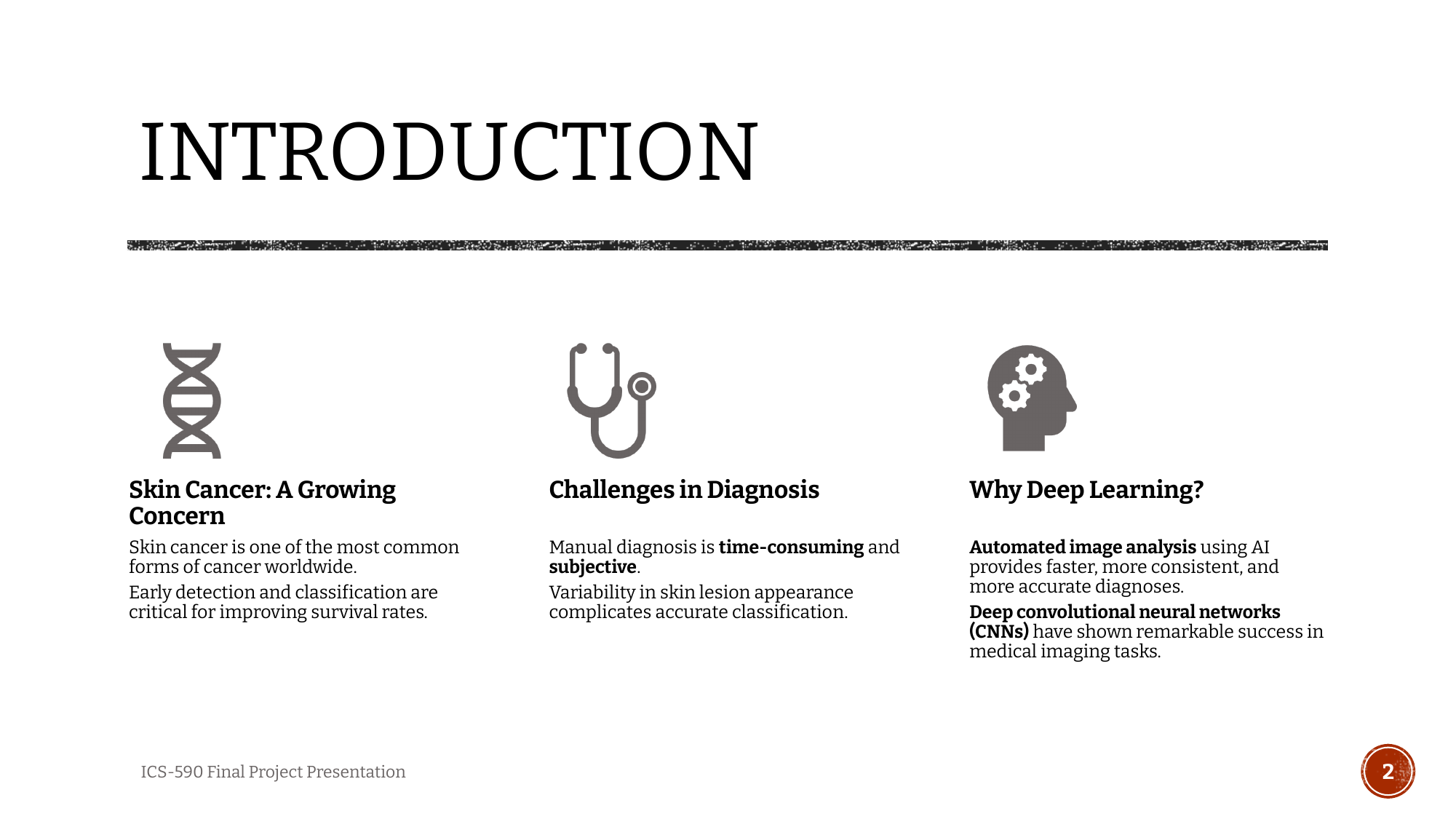

# Introduction

Skin Cancer: A Growing Concern
Skin cancer is one of the most common forms of cancer worldwide.
Early detection and classification are critical for improving survival rates.
Challenges in Diagnosis
Manual diagnosis is time-consuming and subjective.
Variability in skin lesion appearance complicates accurate classification.
Why Deep Learning?
Automated image analysis using AI provides faster, more consistent, and more accurate diagnoses.
Deep convolutional neural networks (CNNs) have shown remarkable success in medical imaging tasks.
ICS-590 Final Project Presentation
2